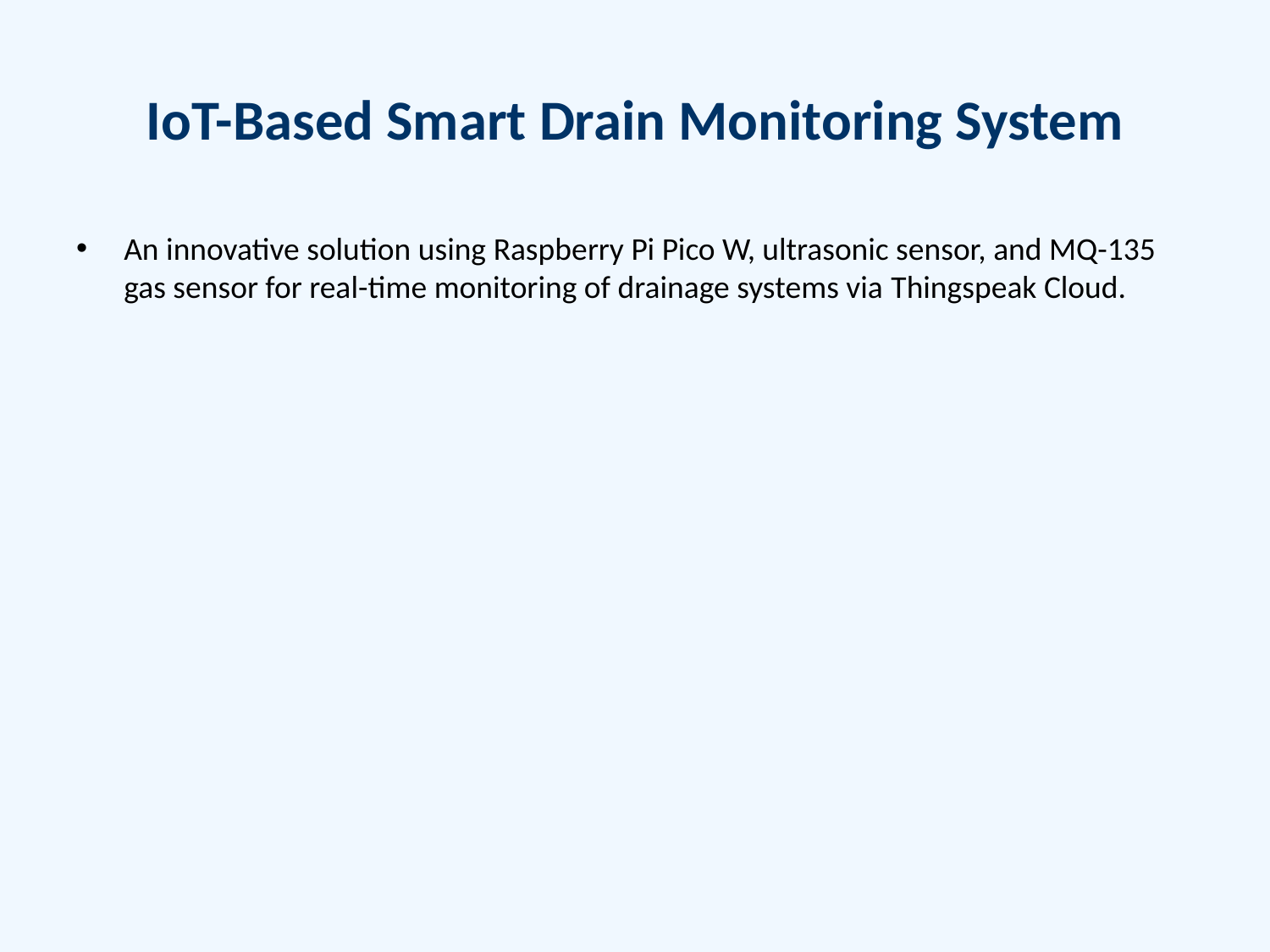

# IoT-Based Smart Drain Monitoring System
An innovative solution using Raspberry Pi Pico W, ultrasonic sensor, and MQ-135 gas sensor for real-time monitoring of drainage systems via Thingspeak Cloud.